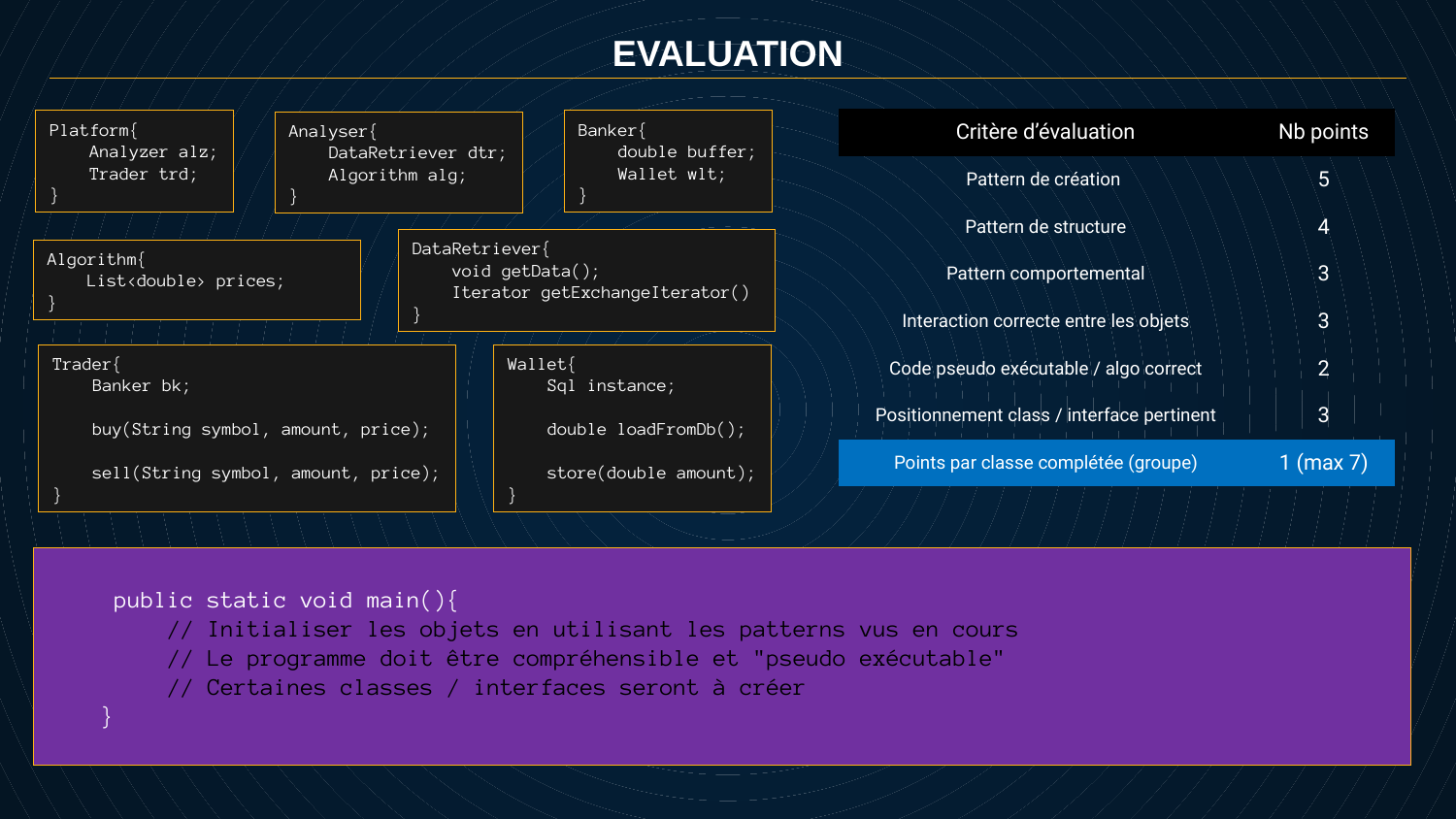

EVALUATION
| Critère d’évaluation | Nb points |
| --- | --- |
| Pattern de création | 5 |
| Pattern de structure | 4 |
| Pattern comportemental | 3 |
| Interaction correcte entre les objets | 3 |
| Code pseudo exécutable / algo correct | 2 |
| Positionnement class / interface pertinent | 3 |
| Points par classe complétée (groupe) | 1 (max 7) |
Platform{
    Analyzer alz;
    Trader trd;
}
Banker{
    double buffer;
    Wallet wlt;
}
Analyser{
    DataRetriever dtr;
    Algorithm alg;
}
DataRetriever{
    void getData();
    Iterator getExchangeIterator()
}
Algorithm{
    List<double> prices;
}
Trader{
    Banker bk;

    buy(String symbol, amount, price);

    sell(String symbol, amount, price);
}
Wallet{
    Sql instance;

    double loadFromDb();

    store(double amount);
}

     public static void main(){
         // Initialiser les objets en utilisant les patterns vus en cours
         // Le programme doit être compréhensible et "pseudo exécutable"
         // Certaines classes / interfaces seront à créer
    }